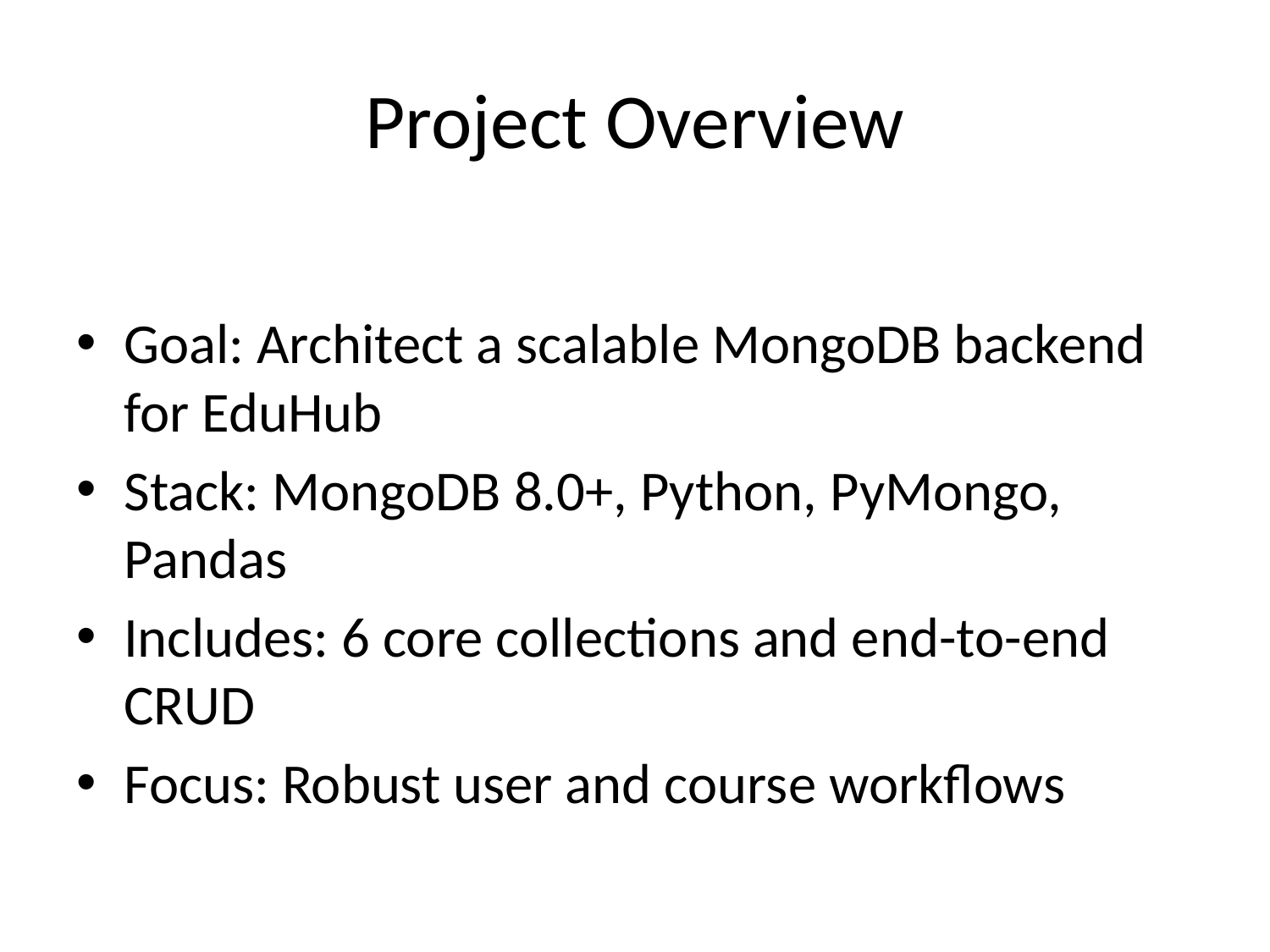

# Project Overview

Goal: Architect a scalable MongoDB backend for EduHub
Stack: MongoDB 8.0+, Python, PyMongo, Pandas
Includes: 6 core collections and end-to-end CRUD
Focus: Robust user and course workflows